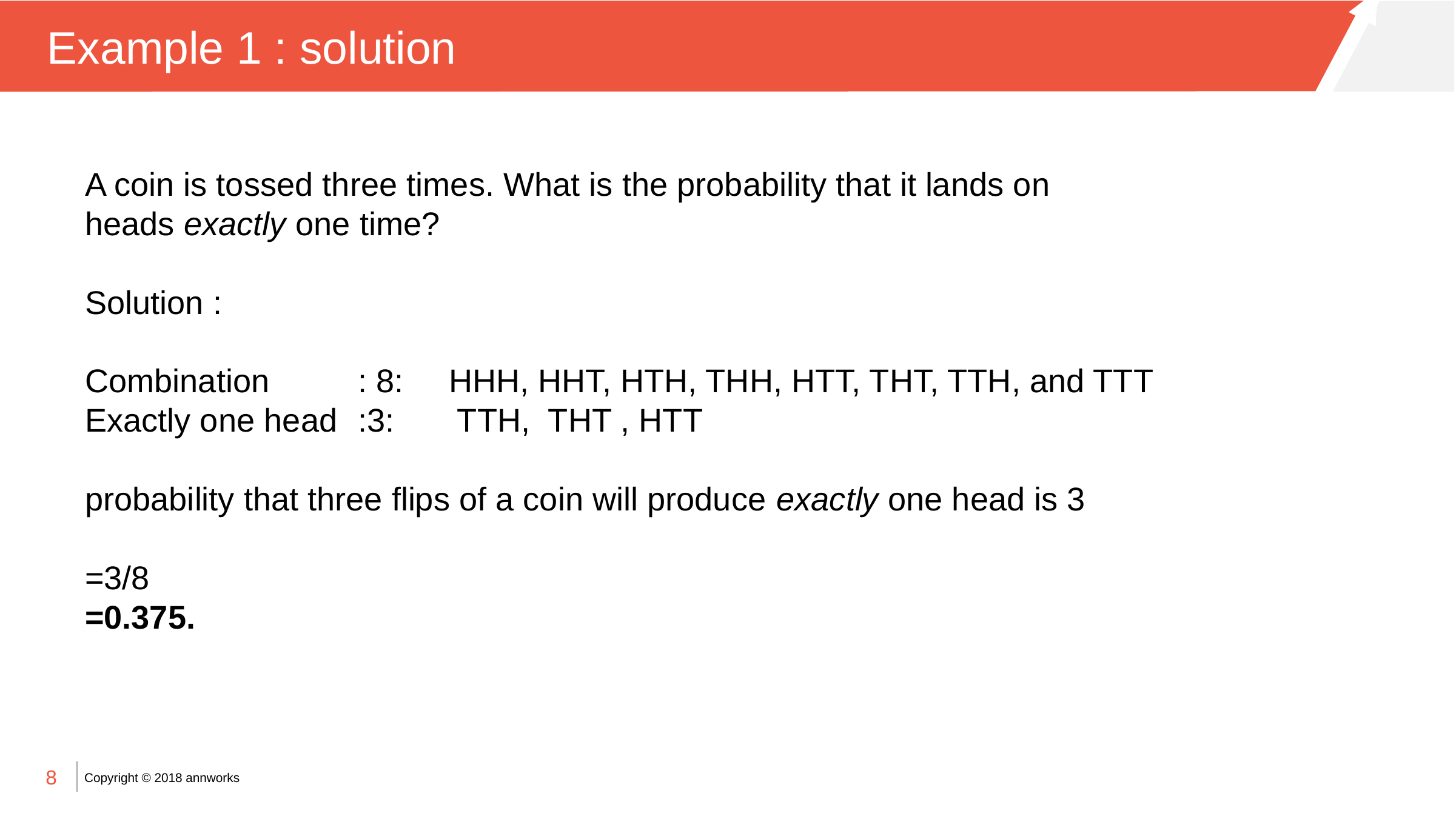

# Example 1 : solution
A coin is tossed three times. What is the probability that it lands on heads exactly one time?

Solution :

Combination 	: 8:	HHH, HHT, HTH, THH, HTT, THT, TTH, and TTT
Exactly one head 	:3:	 TTH, 	 THT , HTT

probability that three flips of a coin will produce exactly one head is 3

=3/8
=0.375.
8